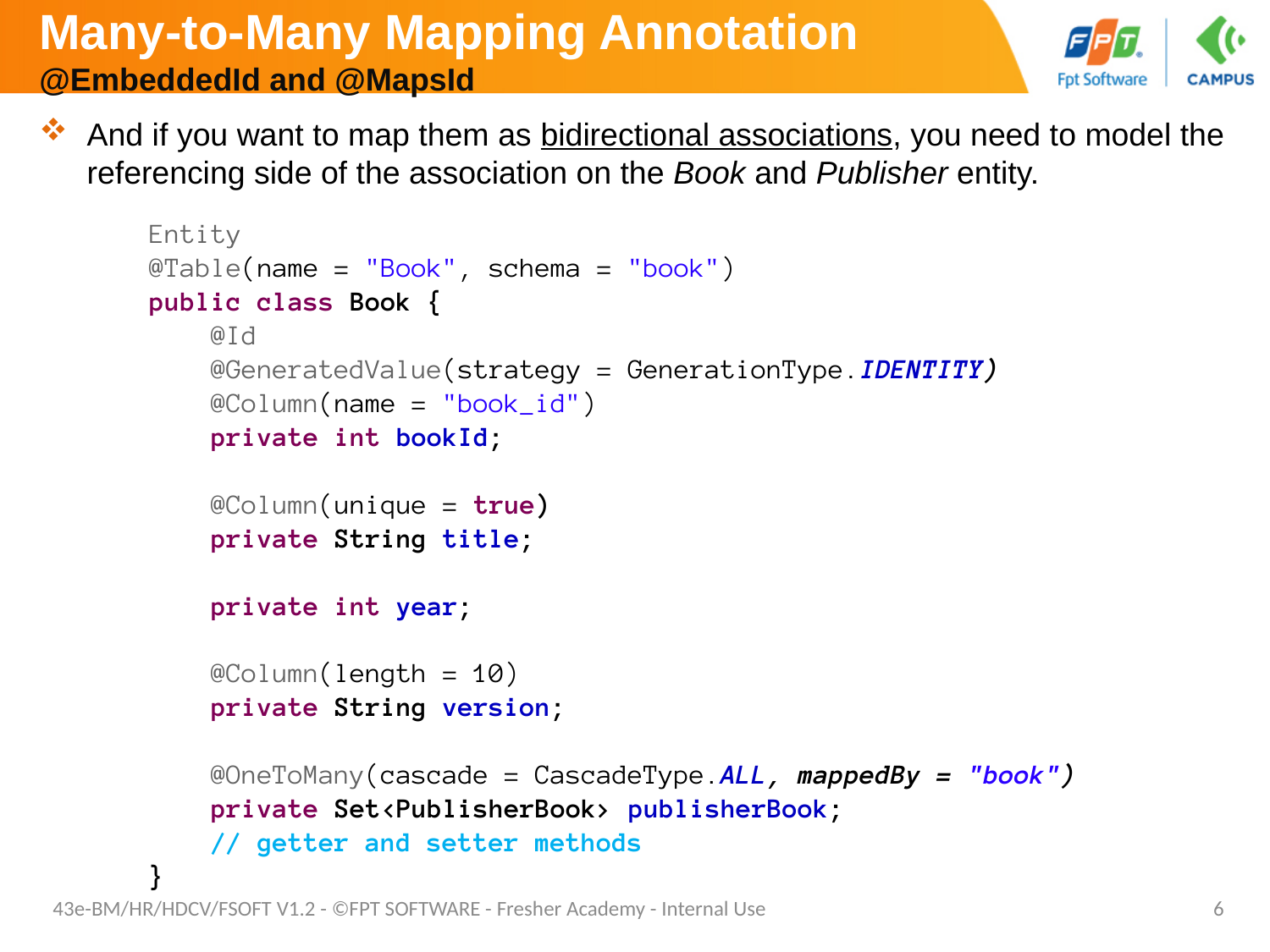

# Many-to-Many Mapping Annotation @EmbeddedId and @MapsId
And if you want to map them as bidirectional associations, you need to model the referencing side of the association on the Book and Publisher entity.
Entity
@Table(name = "Book", schema = "book")
public class Book {
    @Id
    @GeneratedValue(strategy = GenerationType.IDENTITY)
    @Column(name = "book_id")
    private int bookId;

    @Column(unique = true)
    private String title;

    private int year;

    @Column(length = 10)
    private String version;

    @OneToMany(cascade = CascadeType.ALL, mappedBy = "book")
    private Set<PublisherBook> publisherBook;
    // getter and setter methods
}
43e-BM/HR/HDCV/FSOFT V1.2 - ©FPT SOFTWARE - Fresher Academy - Internal Use
6